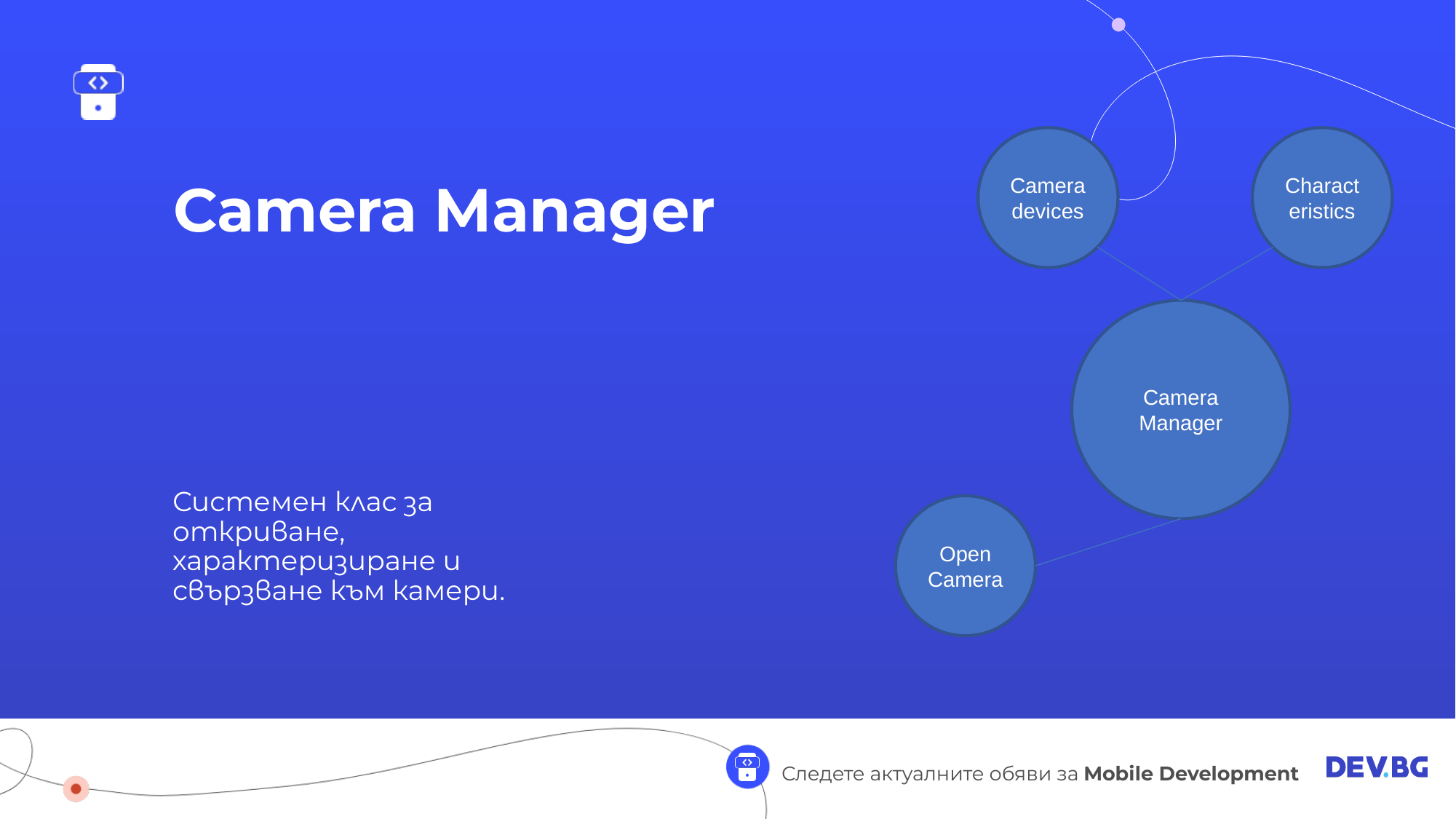

Camera devices
Characteristics
Camera Manager
Camera Manager
Системен клас за откриване, характеризиране и свързване към камери.
Open Camera